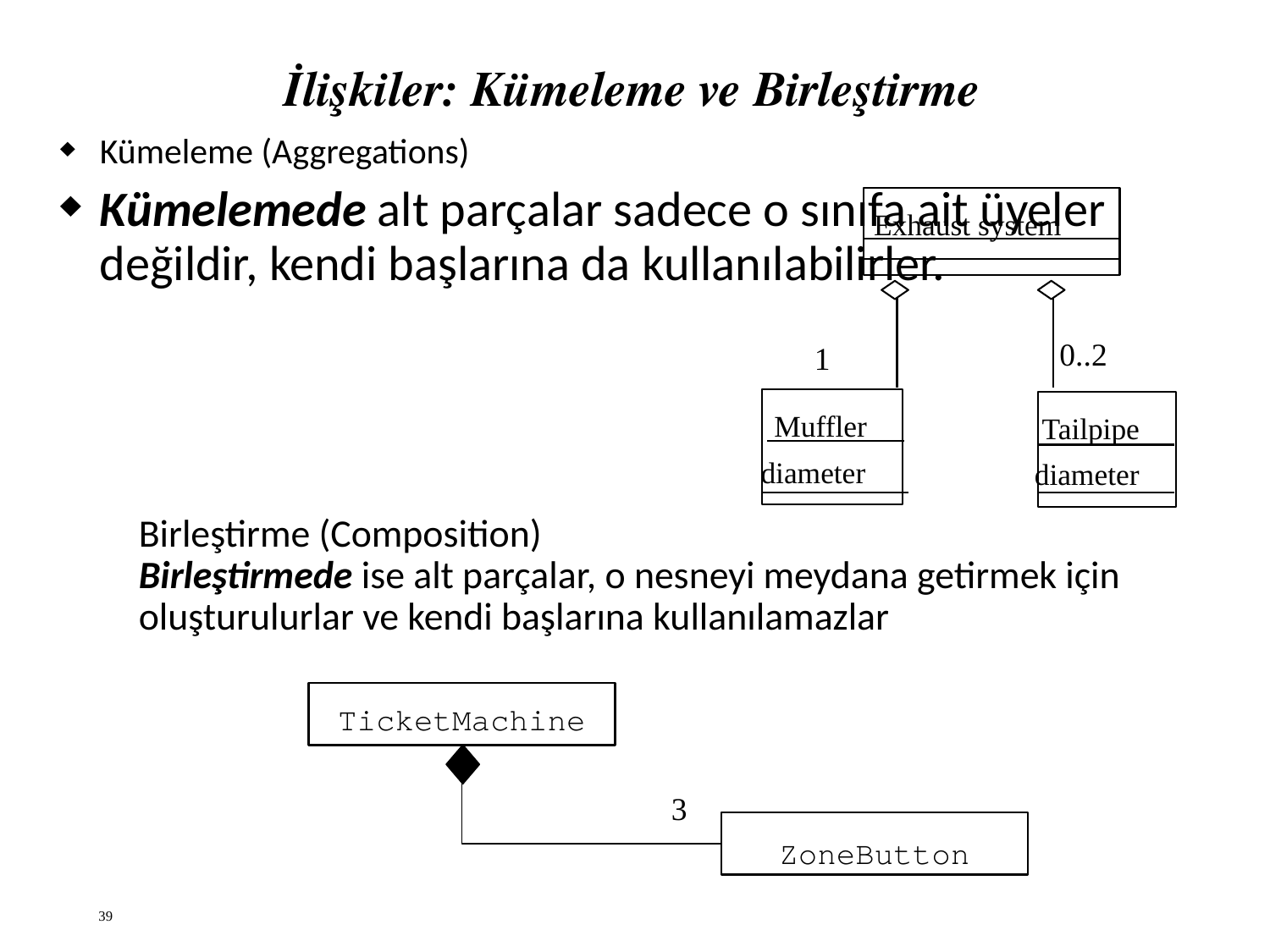

# İlişkiler: Kümeleme ve Birleştirme
Kümeleme (Aggregations)
Kümelemede alt parçalar sadece o sınıfa ait üyeler değildir, kendi başlarına da kullanılabilirler.

Exhaust system

0..2
1

Muffler
Tailpipe

diameter
diameter

Birleştirme (Composition)
Birleştirmede ise alt parçalar, o nesneyi meydana getirmek için oluşturulurlar ve kendi başlarına kullanılamazlar

TicketMachine

3

ZoneButton
39